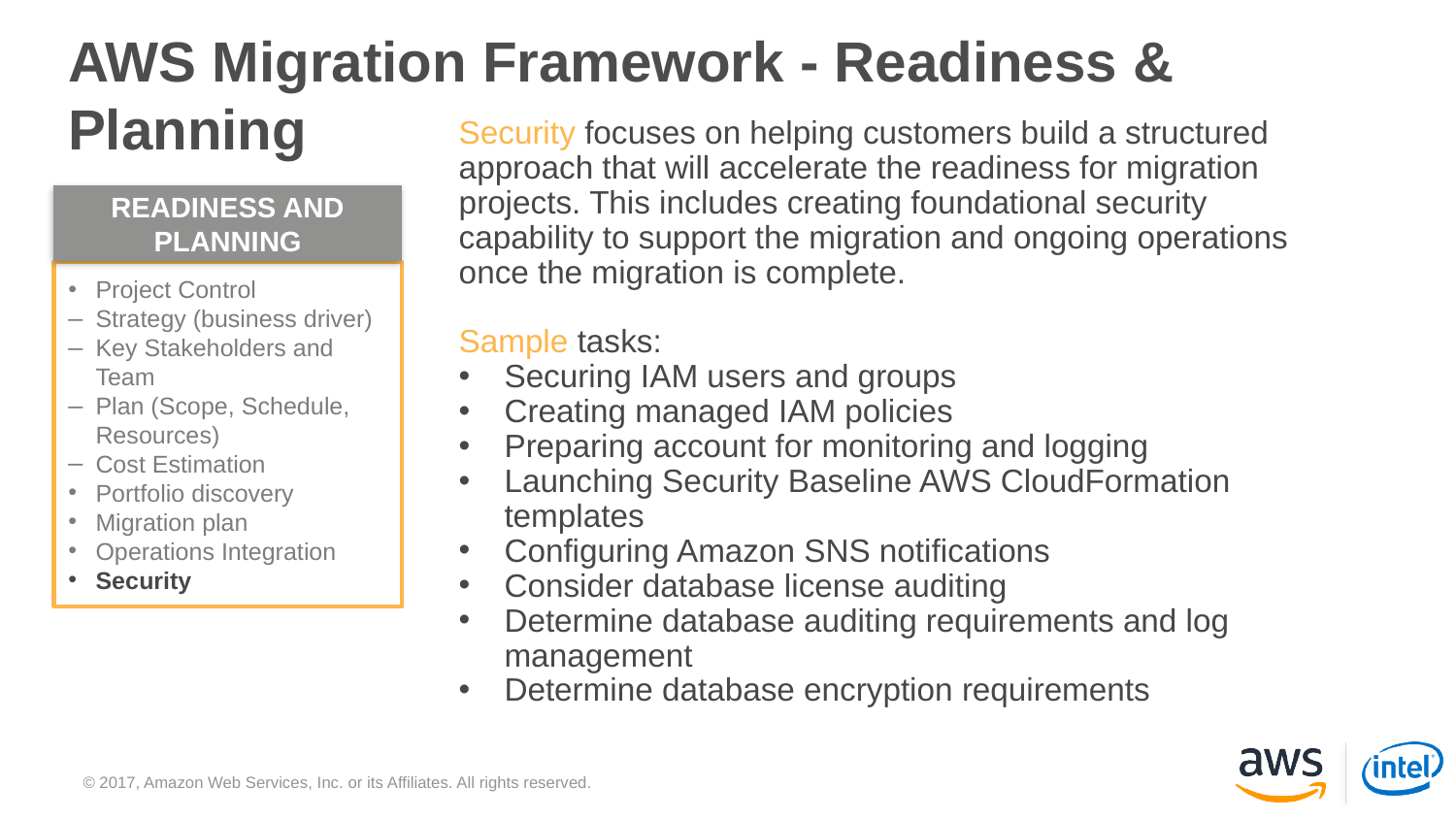

# AWS Migration Framework - Readiness & Planning
Security focuses on helping customers build a structured approach that will accelerate the readiness for migration projects. This includes creating foundational security capability to support the migration and ongoing operations once the migration is complete.

Sample tasks:
Securing IAM users and groups
Creating managed IAM policies
Preparing account for monitoring and logging
Launching Security Baseline AWS CloudFormation templates
Configuring Amazon SNS notifications
Consider database license auditing
Determine database auditing requirements and log management
Determine database encryption requirements
READINESS AND PLANNING
Project Control
Strategy (business driver)
Key Stakeholders and Team
Plan (Scope, Schedule, Resources)
Cost Estimation
Portfolio discovery
Migration plan
Operations Integration
Security